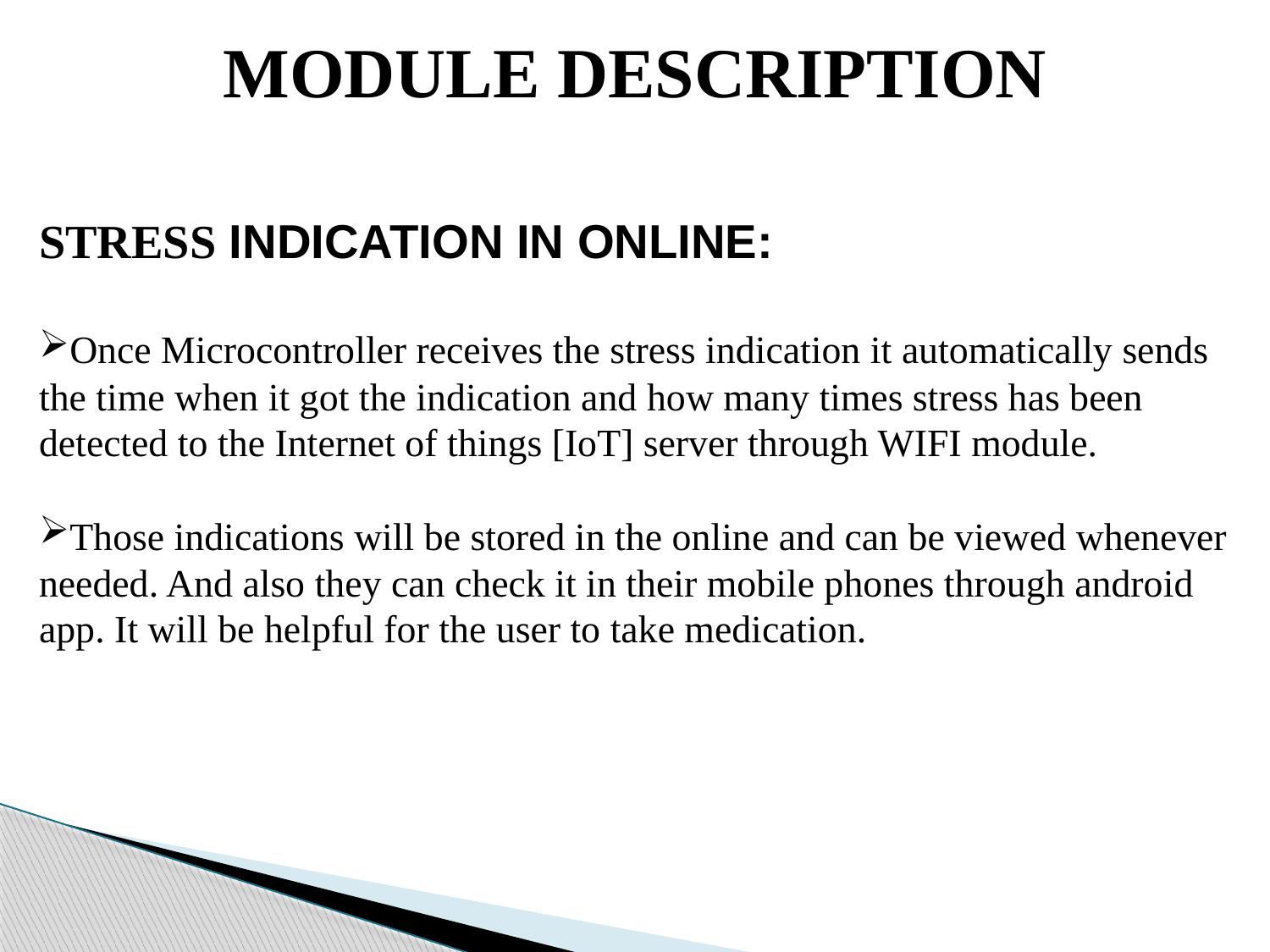

MODULE DESCRIPTION
STRESS INDICATION IN ONLINE:

Once Microcontroller receives the stress indication it automatically sends the time when it got the indication and how many times stress has been detected to the Internet of things [IoT] server through WIFI module.

Those indications will be stored in the online and can be viewed whenever needed. And also they can check it in their mobile phones through android app. It will be helpful for the user to take medication.